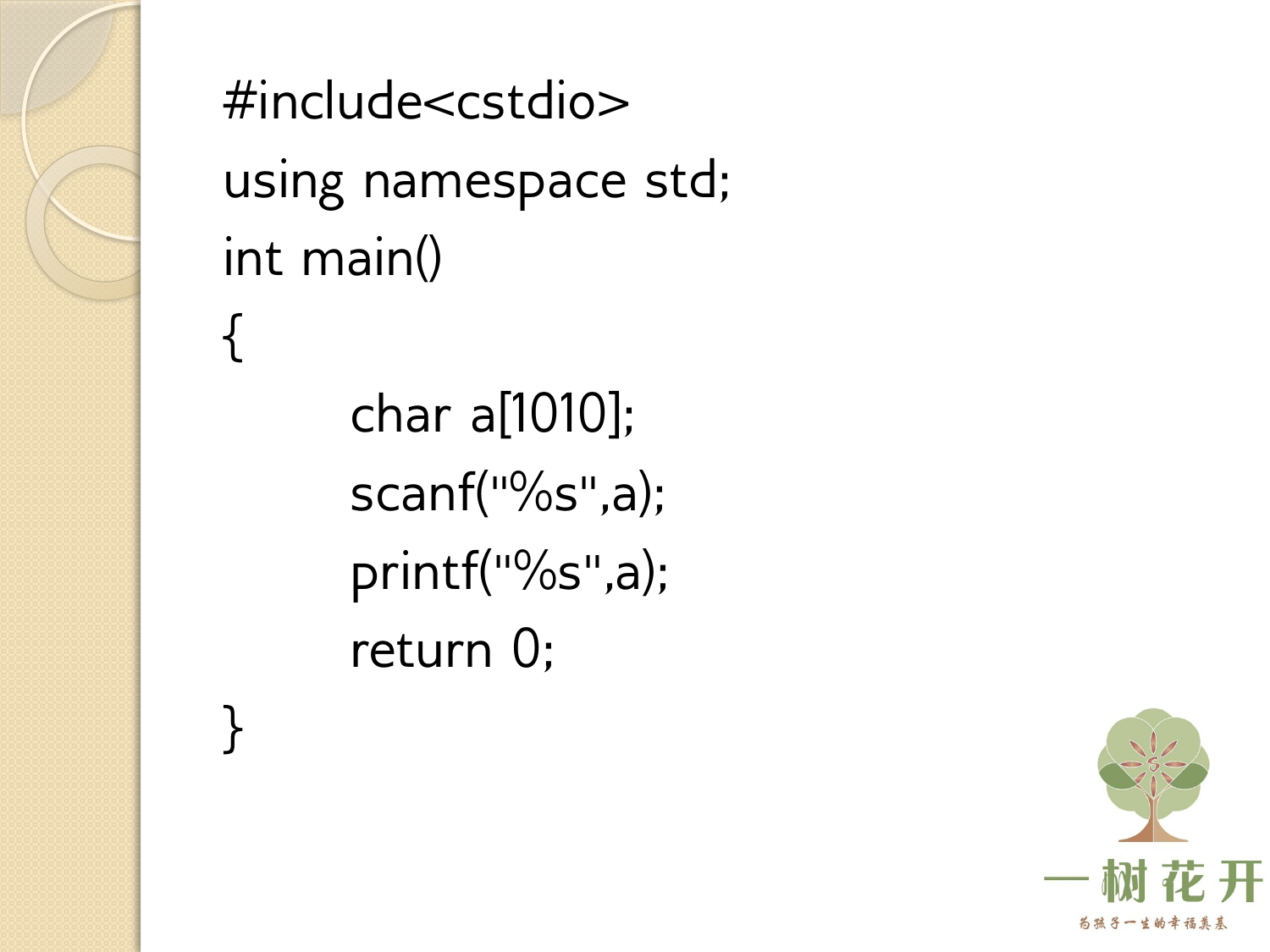

#include<cstdio>
using namespace std;
int main()
{
	char a[1010];
	scanf("%s",a);
	printf("%s",a);
	return 0;
}